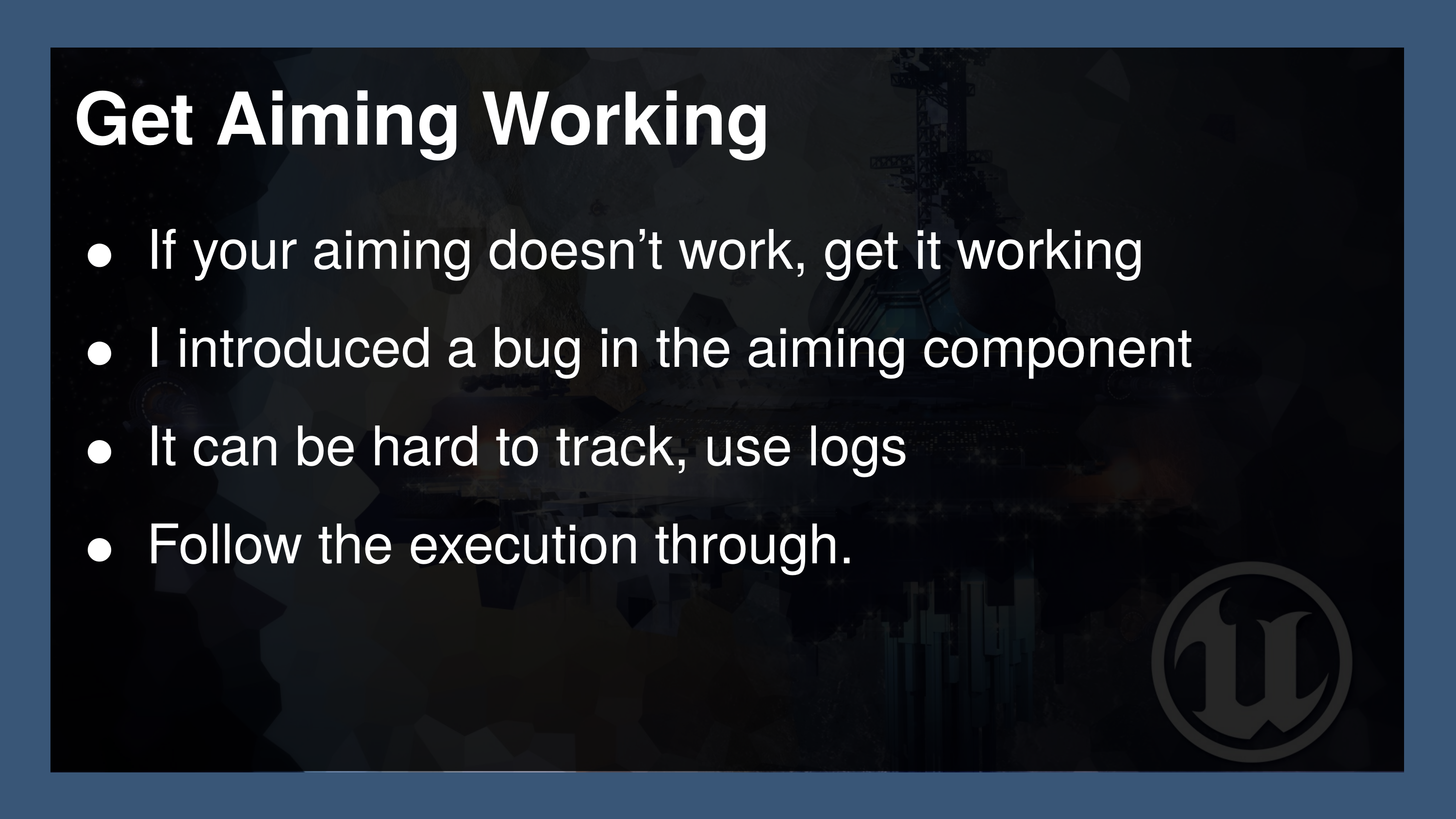

Get Aiming Working
If your aiming doesn’t work, get it working
I introduced a bug in the aiming component
It can be hard to track, use logs
Follow the execution through.